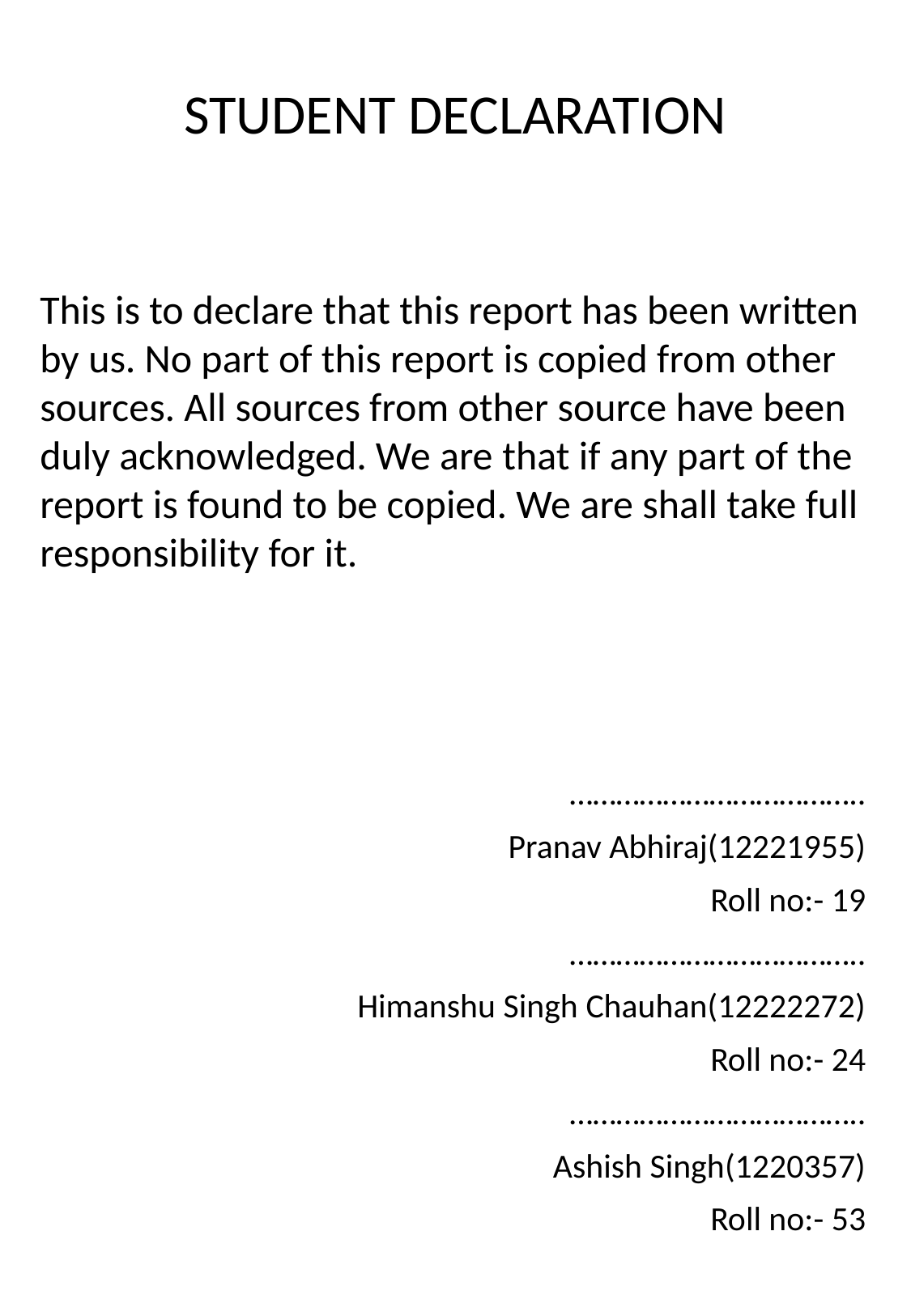

# STUDENT DECLARATION

This is to declare that this report has been written by us. No part of this report is copied from other sources. All sources from other source have been duly acknowledged. We are that if any part of the report is found to be copied. We are shall take full responsibility for it.

………………………………..
Pranav Abhiraj(12221955)
Roll no:- 19
………………………………..
Himanshu Singh Chauhan(12222272)
Roll no:- 24
………………………………..
Ashish Singh(1220357)
Roll no:- 53